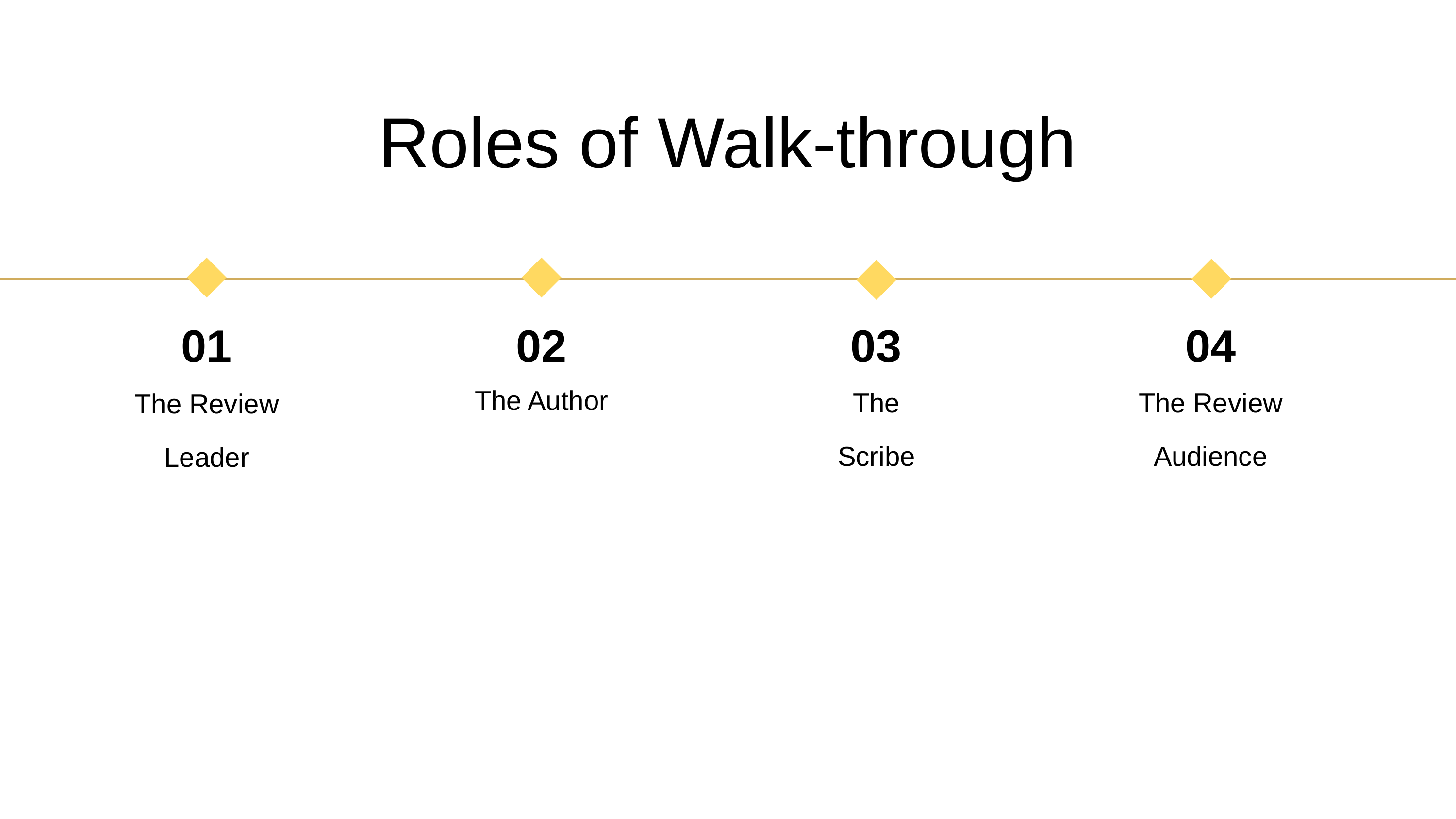

Roles of Walk-through

01
02
03
04
The Author
The Scribe
The Review Audience
The Review Leader